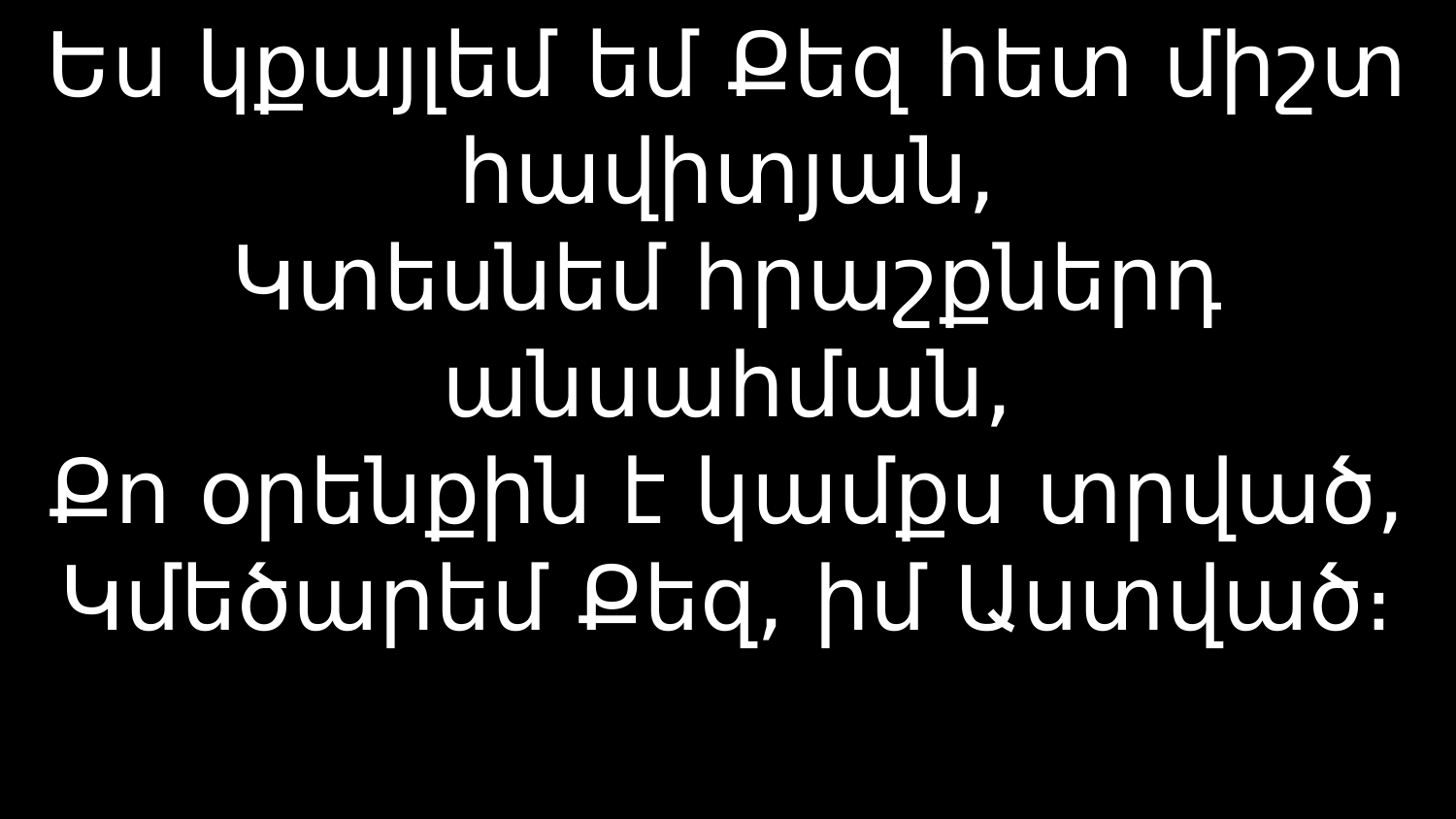

# Ես կքայլեմ եմ Քեզ հետ միշտ հավիտյան, Կտեսնեմ հրաշքներդ անսահման, Քո օրենքին է կամքս տրված, Կմեծարեմ Քեզ, իմ Աստված։